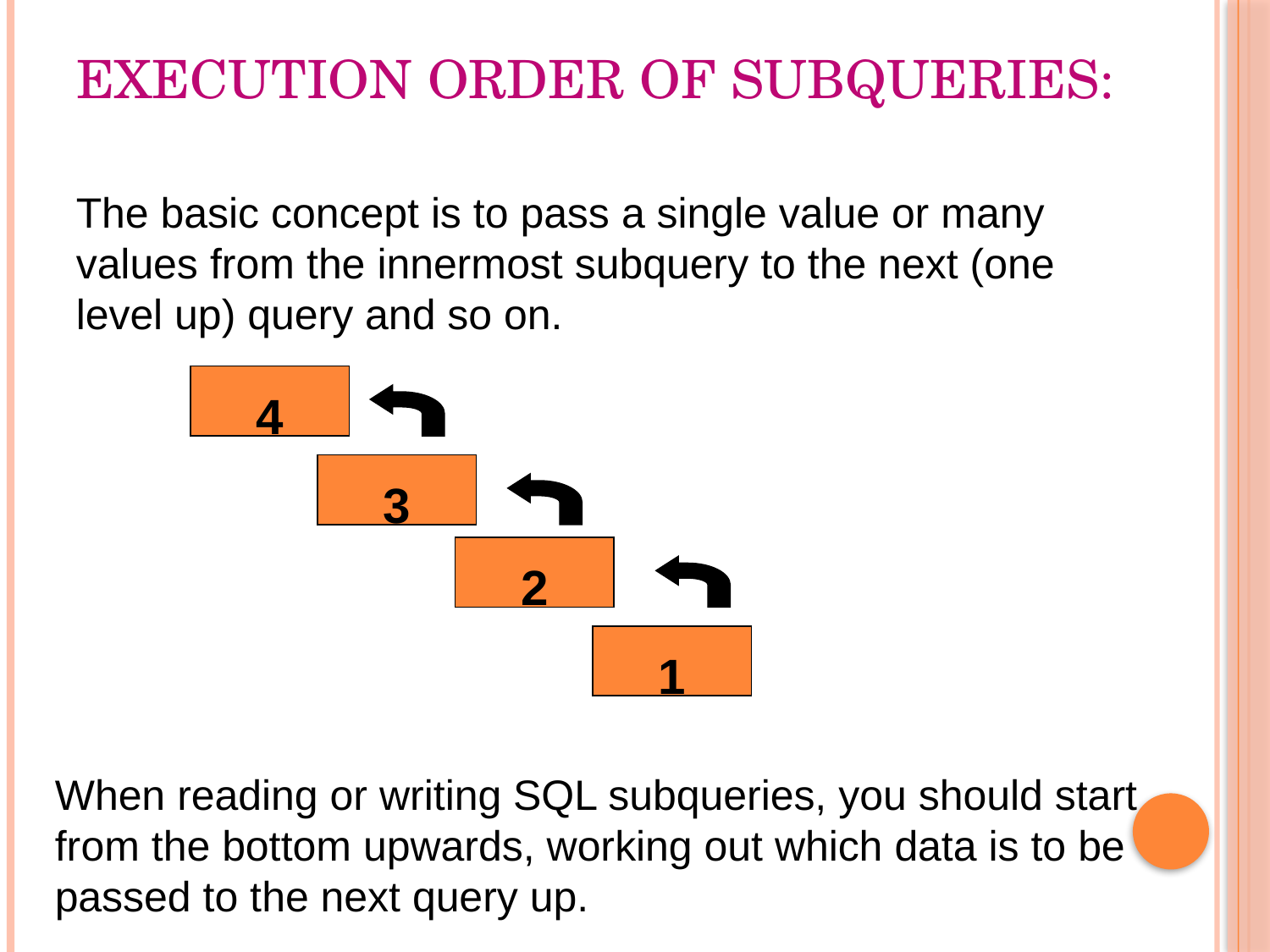

Execution order of Subqueries:
The basic concept is to pass a single value or many
values from the innermost subquery to the next (one level up) query and so on.

4

3

2

1
When reading or writing SQL subqueries, you should start from the bottom upwards, working out which data is to be passed to the next query up.